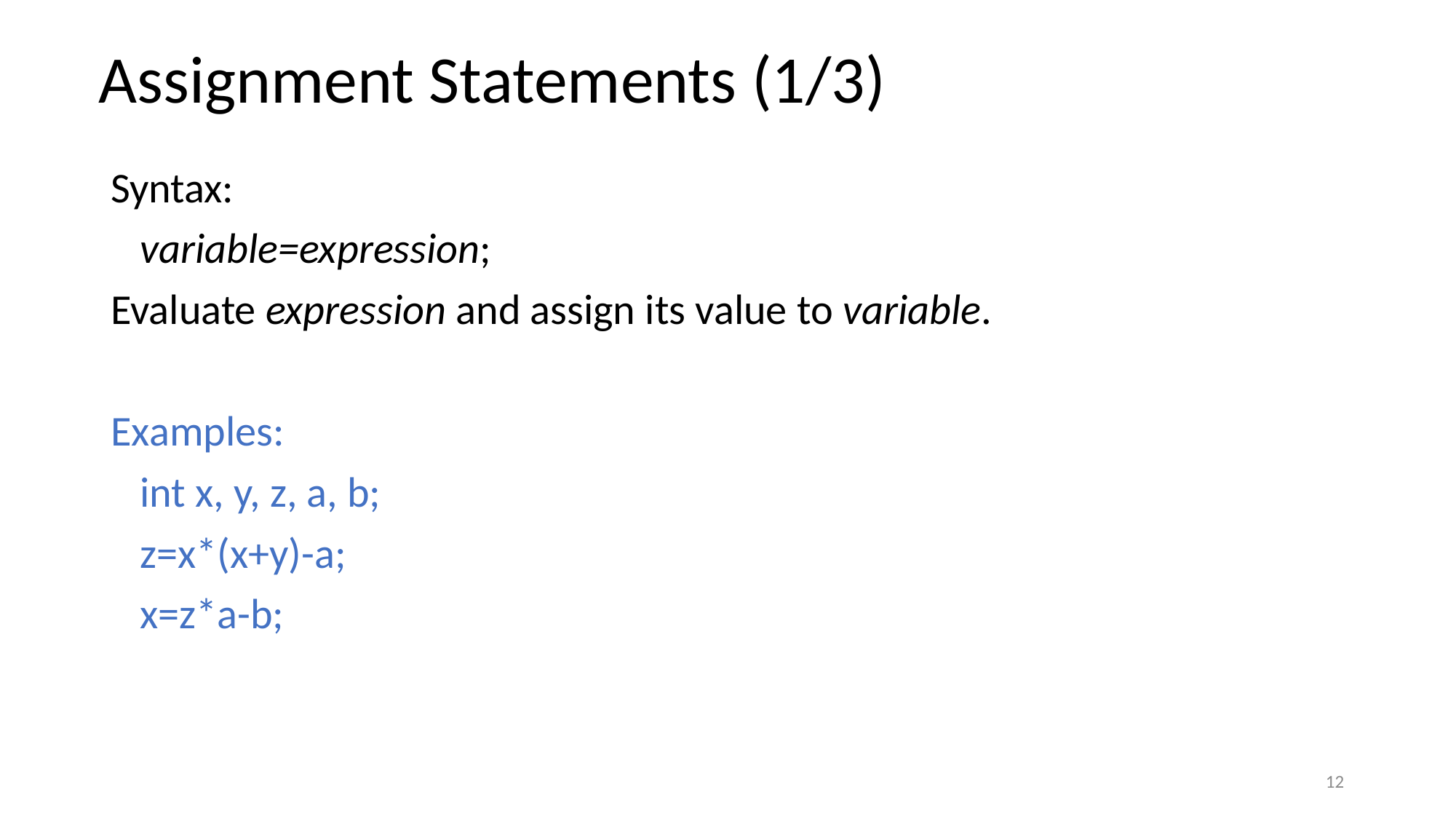

# Assignment Statements (1/3)
Syntax:
   variable=expression;
Evaluate expression and assign its value to variable.

Examples:
   int x, y, z, a, b;
   z=x*(x+y)-a;
   x=z*a-b;

12